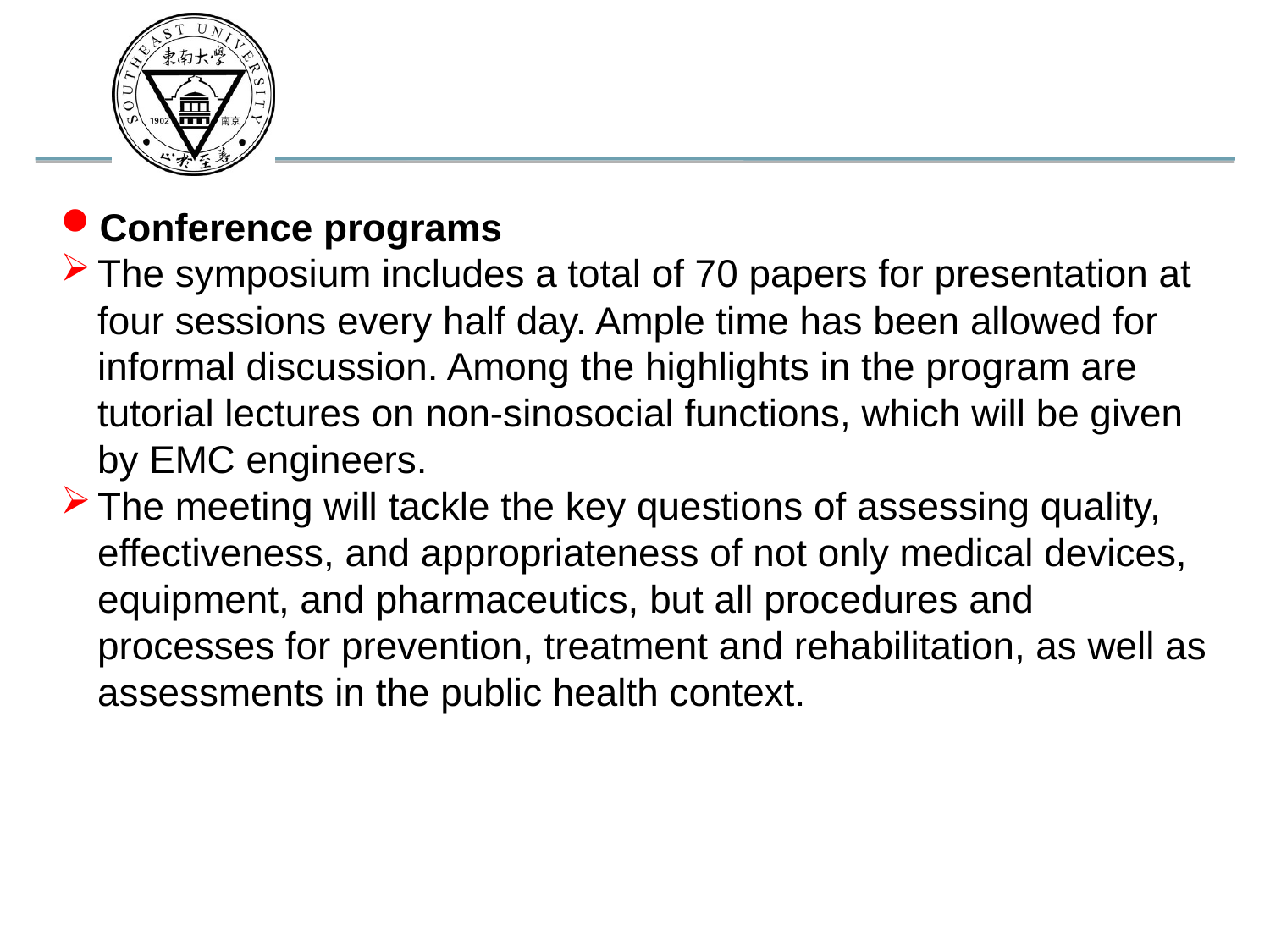

Conference programs
The symposium includes a total of 70 papers for presentation at four sessions every half day. Ample time has been allowed for informal discussion. Among the highlights in the program are tutorial lectures on non-sinosocial functions, which will be given by EMC engineers.
The meeting will tackle the key questions of assessing quality, effectiveness, and appropriateness of not only medical devices, equipment, and pharmaceutics, but all procedures and processes for prevention, treatment and rehabilitation, as well as assessments in the public health context.